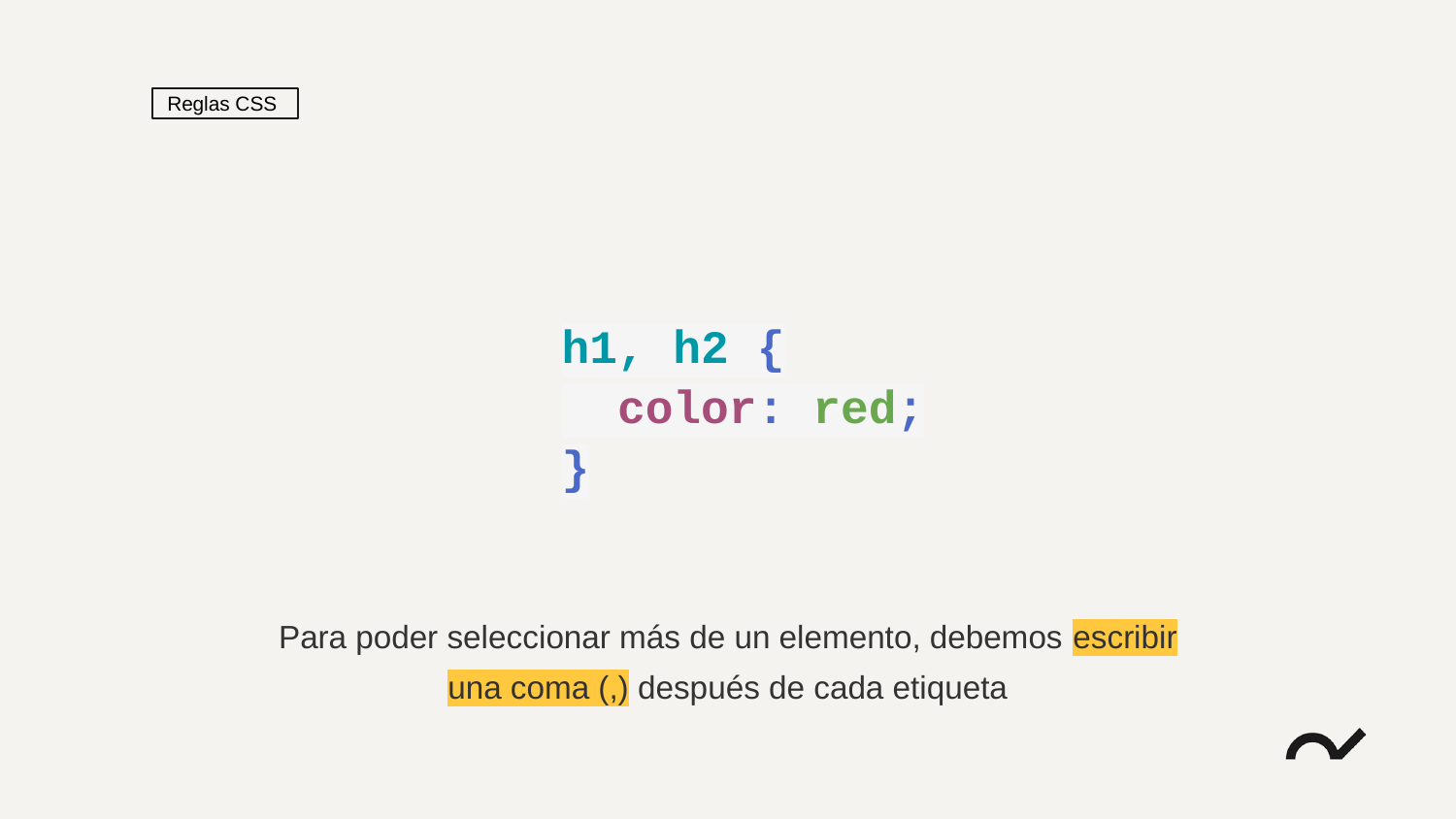

Reglas CSS
h1, h2 {
  color: red;
}
Para poder seleccionar más de un elemento, debemos escribir una coma (,) después de cada etiqueta